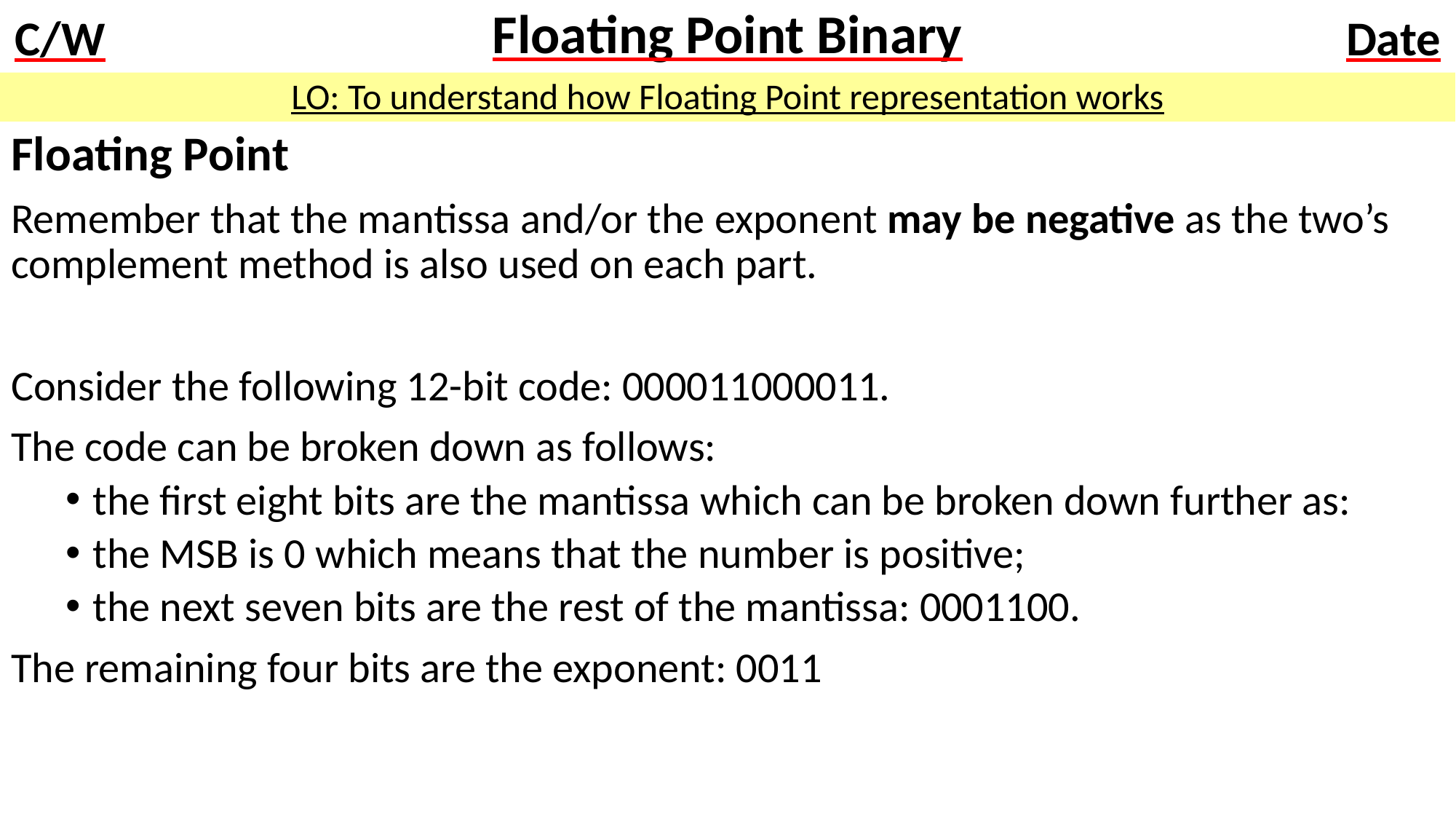

# Floating Point Binary
LO: To understand how Floating Point representation works
Floating Point
Remember that the mantissa and/or the exponent may be negative as the two’s complement method is also used on each part.

Consider the following 12-bit code: 000011000011.
The code can be broken down as follows:
the first eight bits are the mantissa which can be broken down further as:
the MSB is 0 which means that the number is positive;
the next seven bits are the rest of the mantissa: 0001100.
The remaining four bits are the exponent: 0011